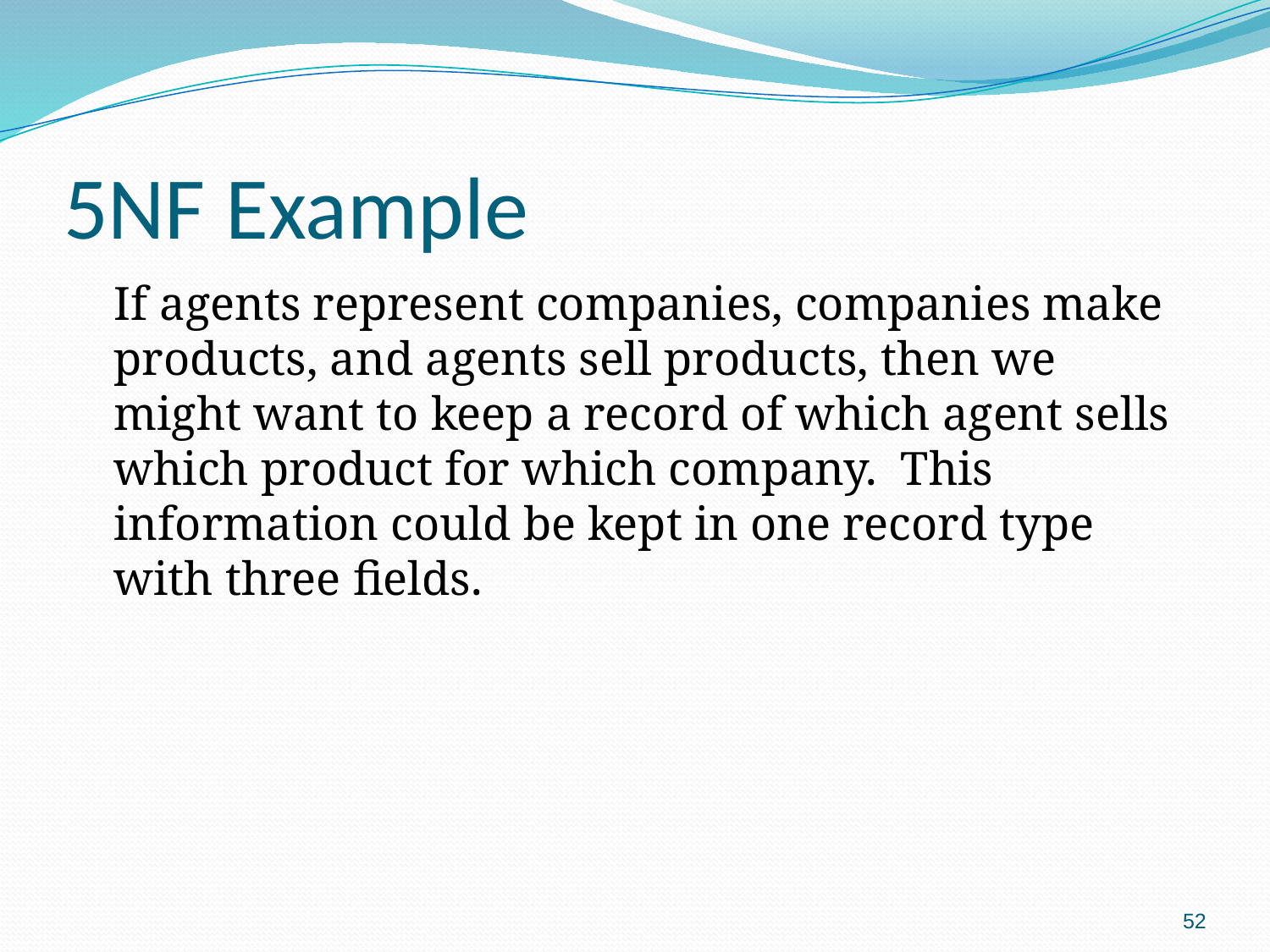

# 5NF Example
 	If agents represent companies, companies make products, and agents sell products, then we might want to keep a record of which agent sells which product for which company.  This information could be kept in one record type with three fields.
52